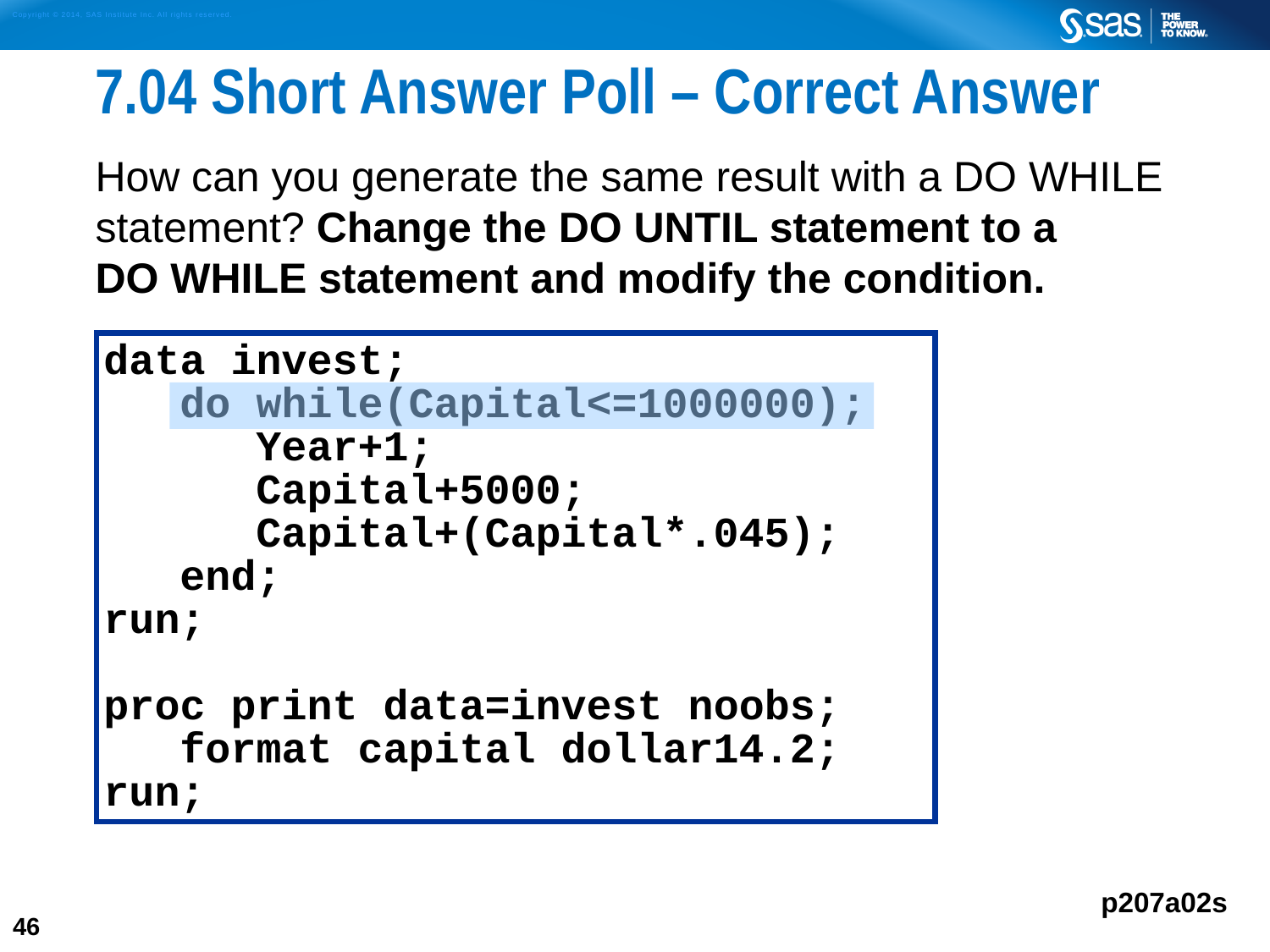

# 7.04 Short Answer Poll – Correct Answer
How can you generate the same result with a DO WHILE statement? Change the DO UNTIL statement to a
DO WHILE statement and modify the condition.

data invest;
   do while(Capital<=1000000);
      Year+1;
      Capital+5000;
      Capital+(Capital*.045);
   end;
run;

proc print data=invest noobs;
   format capital dollar14.2;
run;

p207a02s